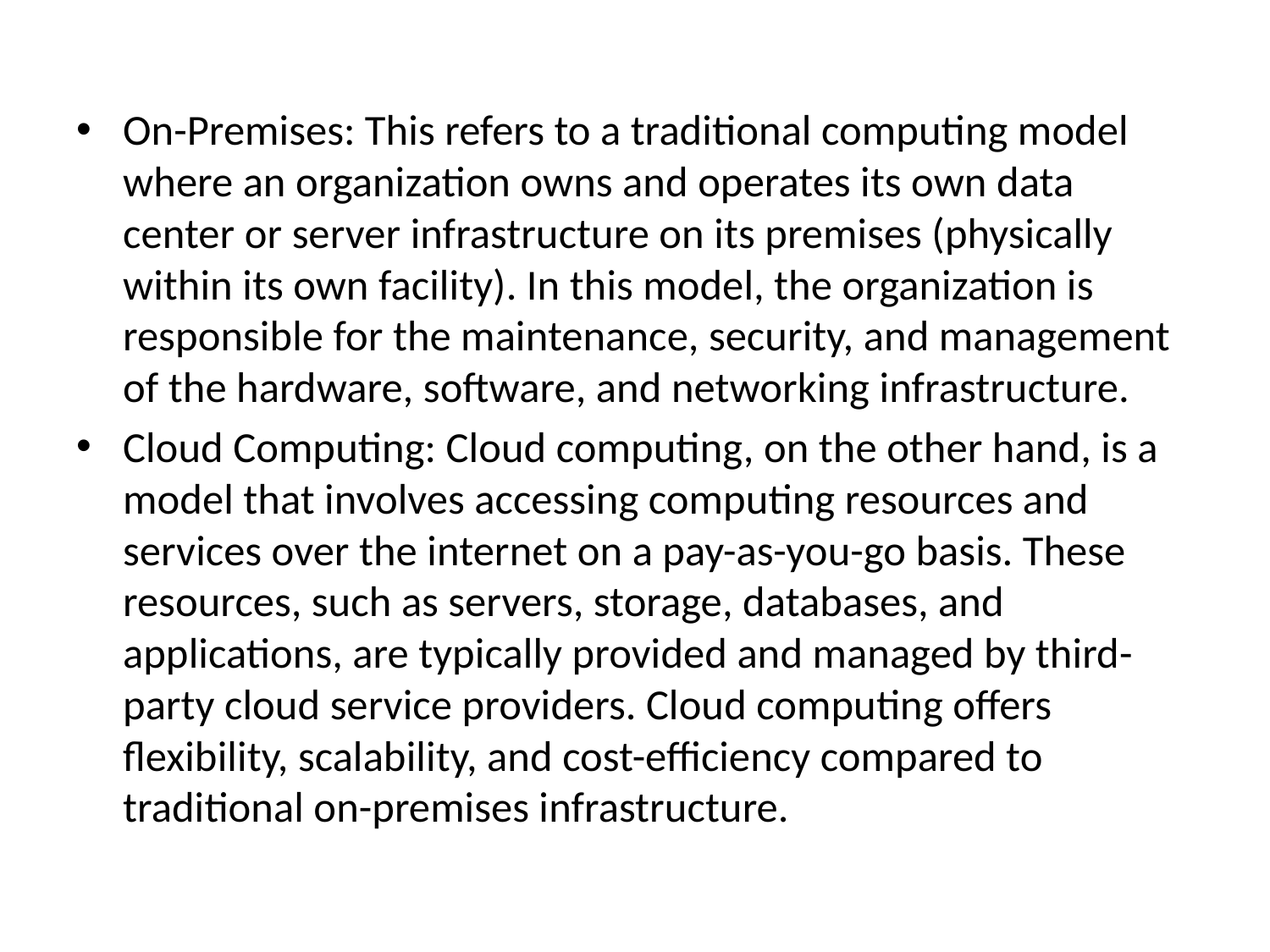

On-Premises: This refers to a traditional computing model where an organization owns and operates its own data center or server infrastructure on its premises (physically within its own facility). In this model, the organization is responsible for the maintenance, security, and management of the hardware, software, and networking infrastructure.
Cloud Computing: Cloud computing, on the other hand, is a model that involves accessing computing resources and services over the internet on a pay-as-you-go basis. These resources, such as servers, storage, databases, and applications, are typically provided and managed by third-party cloud service providers. Cloud computing offers flexibility, scalability, and cost-efficiency compared to traditional on-premises infrastructure.